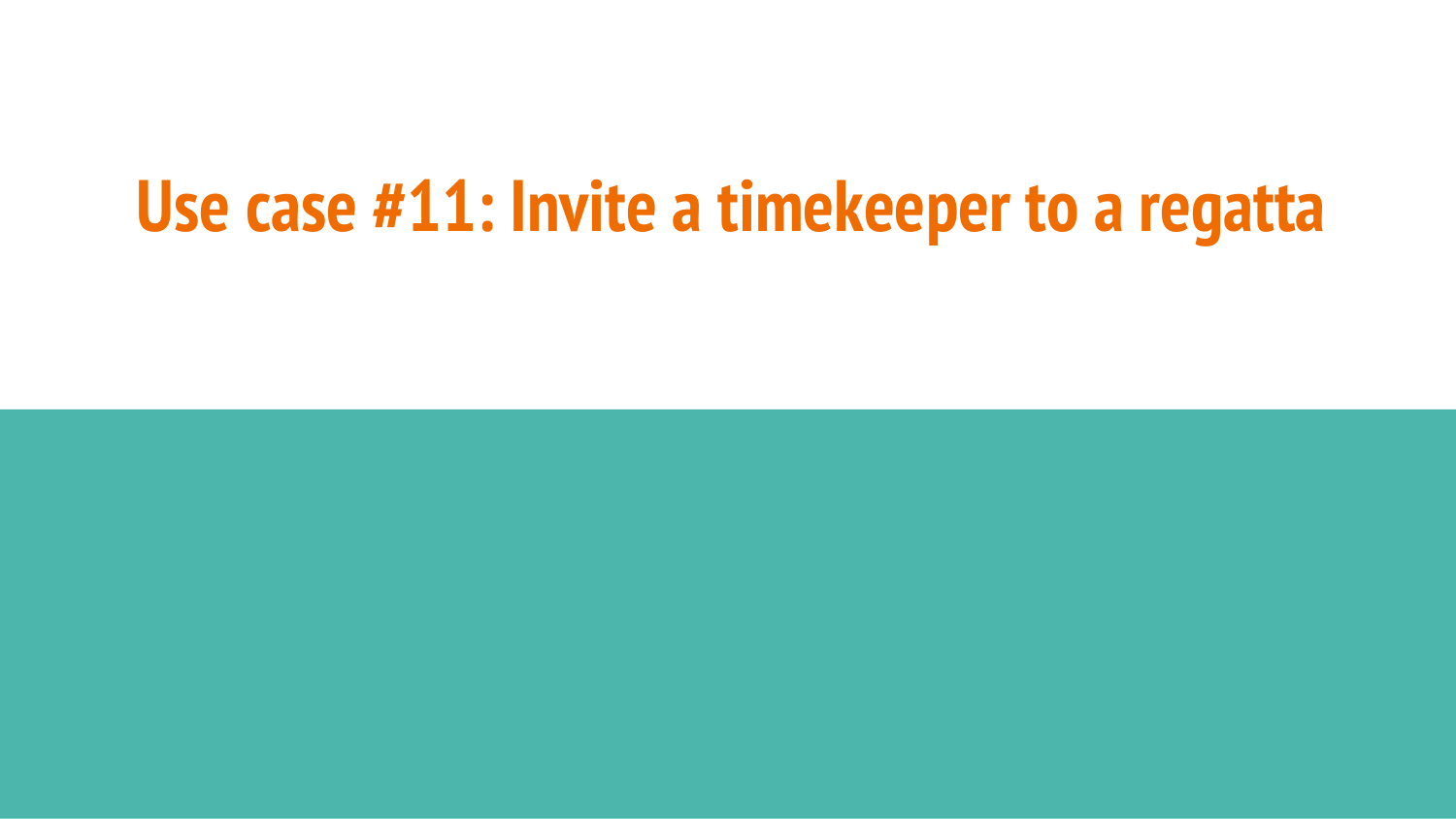

# Use case #11: Invite a timekeeper to a regatta